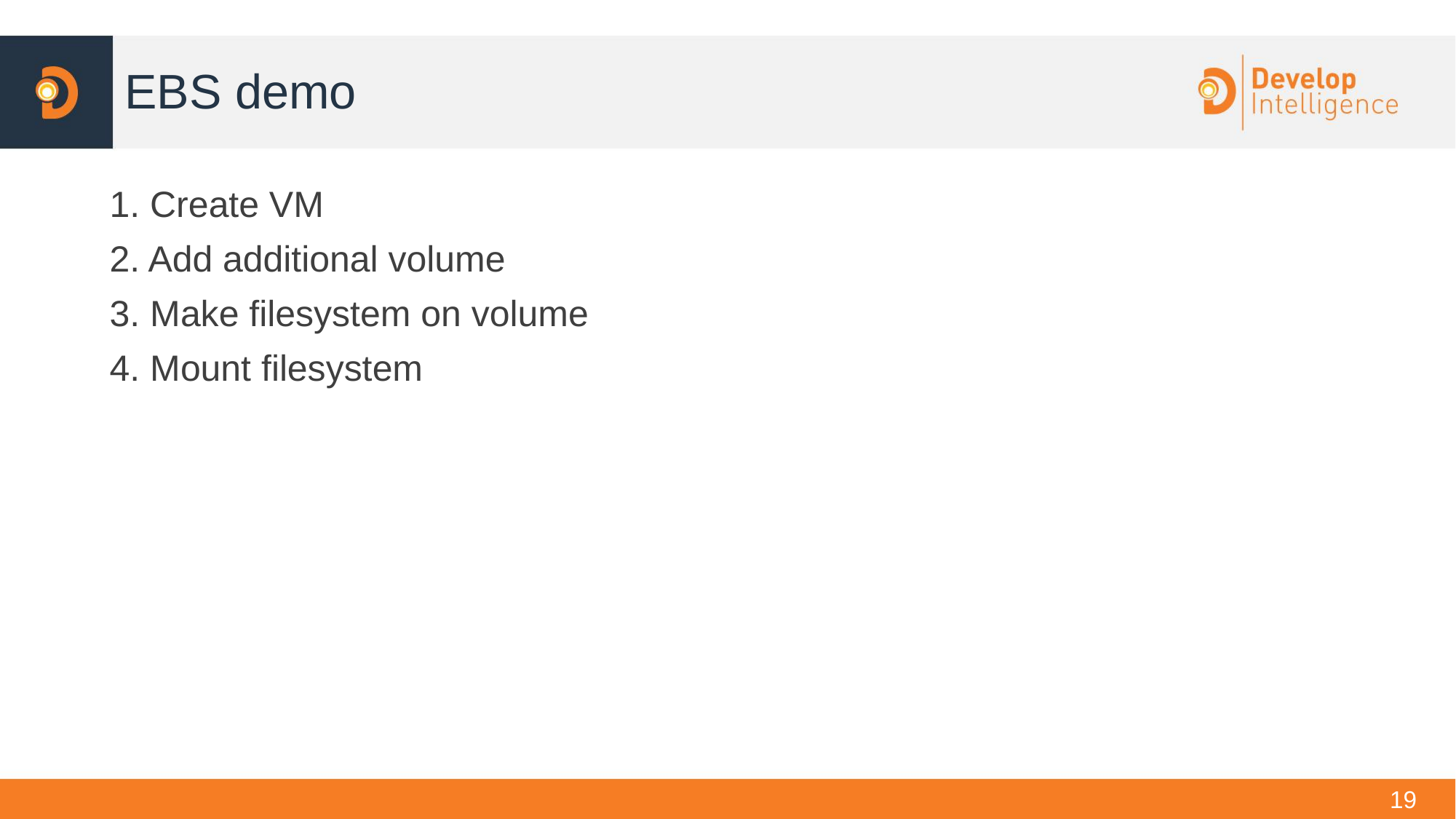

# EBS demo
1. Create VM
2. Add additional volume
3. Make filesystem on volume
4. Mount filesystem
19